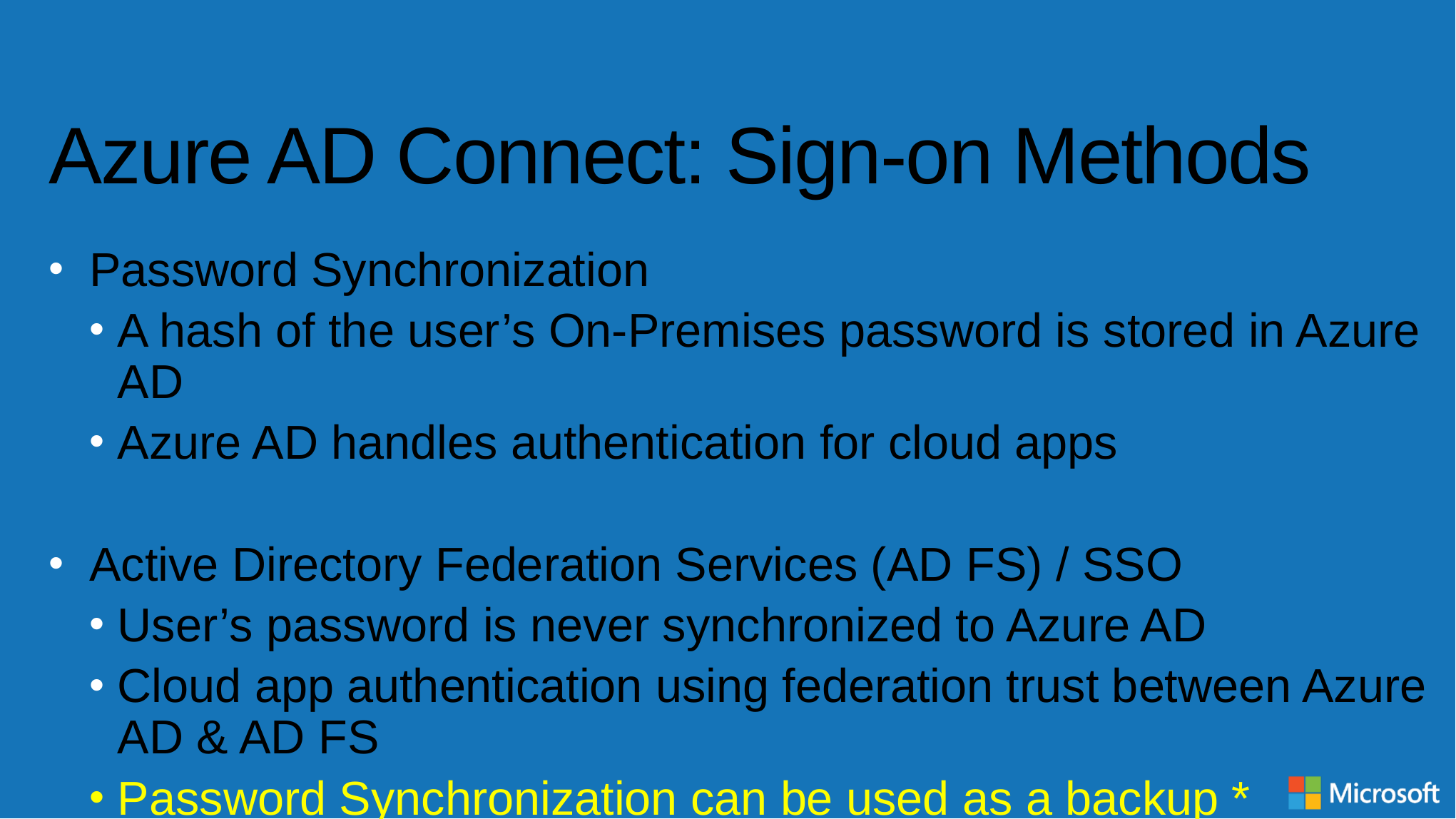

# Azure AD Connect: Sign-on Methods
Password Synchronization
A hash of the user’s On-Premises password is stored in Azure AD
Azure AD handles authentication for cloud apps

Active Directory Federation Services (AD FS) / SSO
User’s password is never synchronized to Azure AD
Cloud app authentication using federation trust between Azure AD & AD FS
Password Synchronization can be used as a backup *